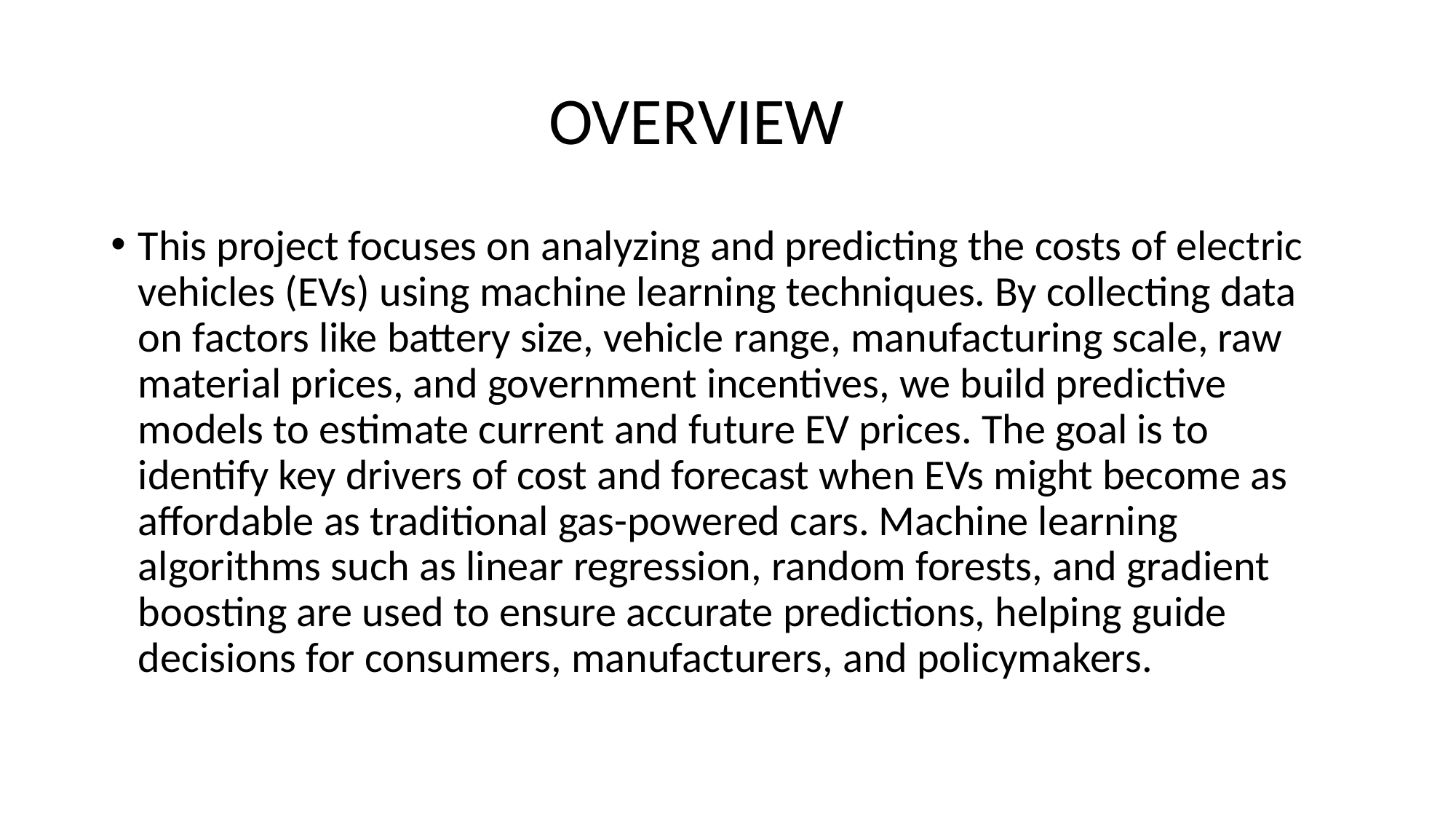

# OVERVIEW
This project focuses on analyzing and predicting the costs of electric vehicles (EVs) using machine learning techniques. By collecting data on factors like battery size, vehicle range, manufacturing scale, raw material prices, and government incentives, we build predictive models to estimate current and future EV prices. The goal is to identify key drivers of cost and forecast when EVs might become as affordable as traditional gas-powered cars. Machine learning algorithms such as linear regression, random forests, and gradient boosting are used to ensure accurate predictions, helping guide decisions for consumers, manufacturers, and policymakers.